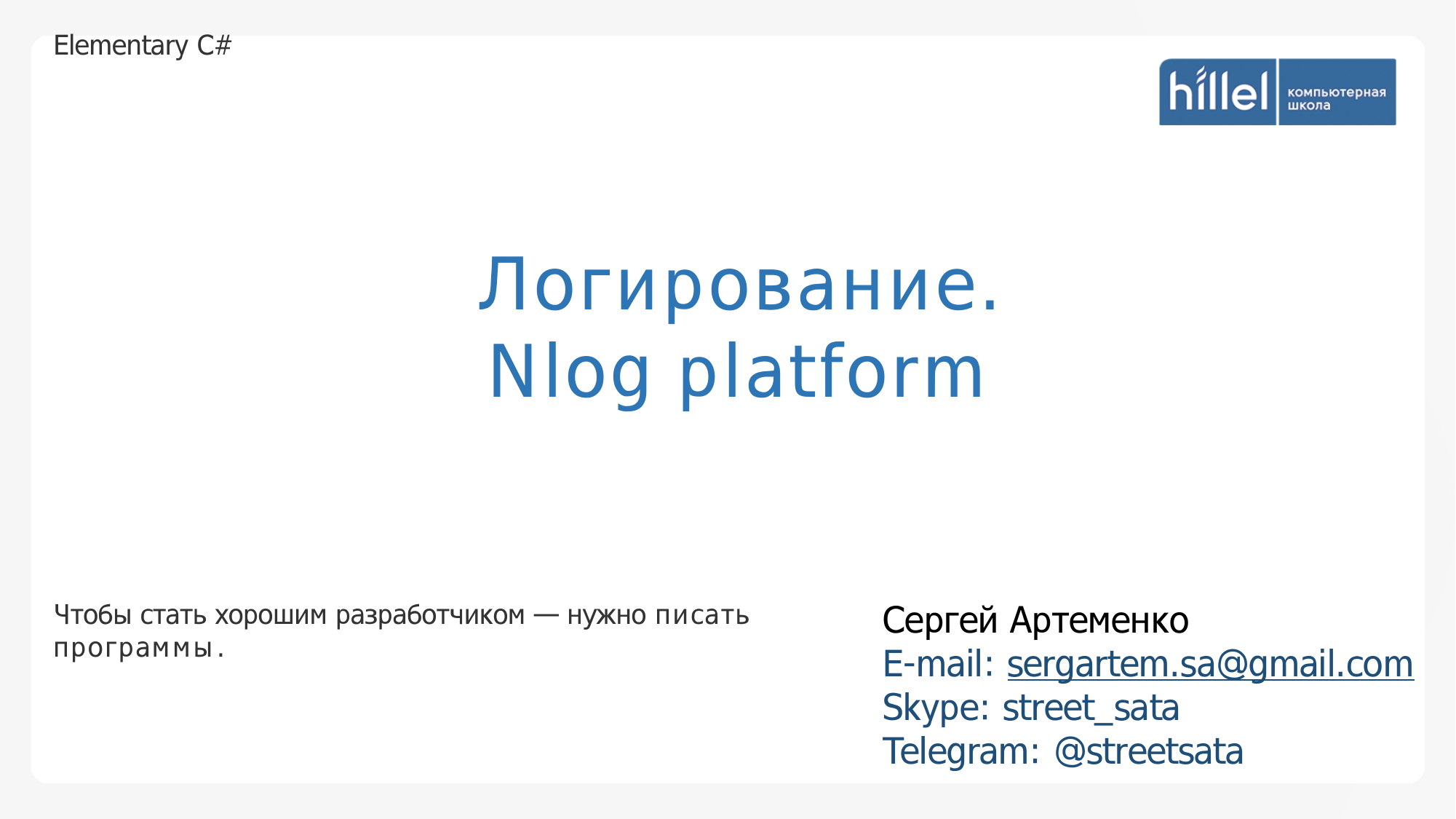

Elementary C#
Логирование.
Nlog platform
Чтобы стать хорошим разработчиком — нужно писать программы.
Сергей Артеменко
E-mail: sergartem.sa@gmail.com
Skype: street_sata
Telegram: @streetsata